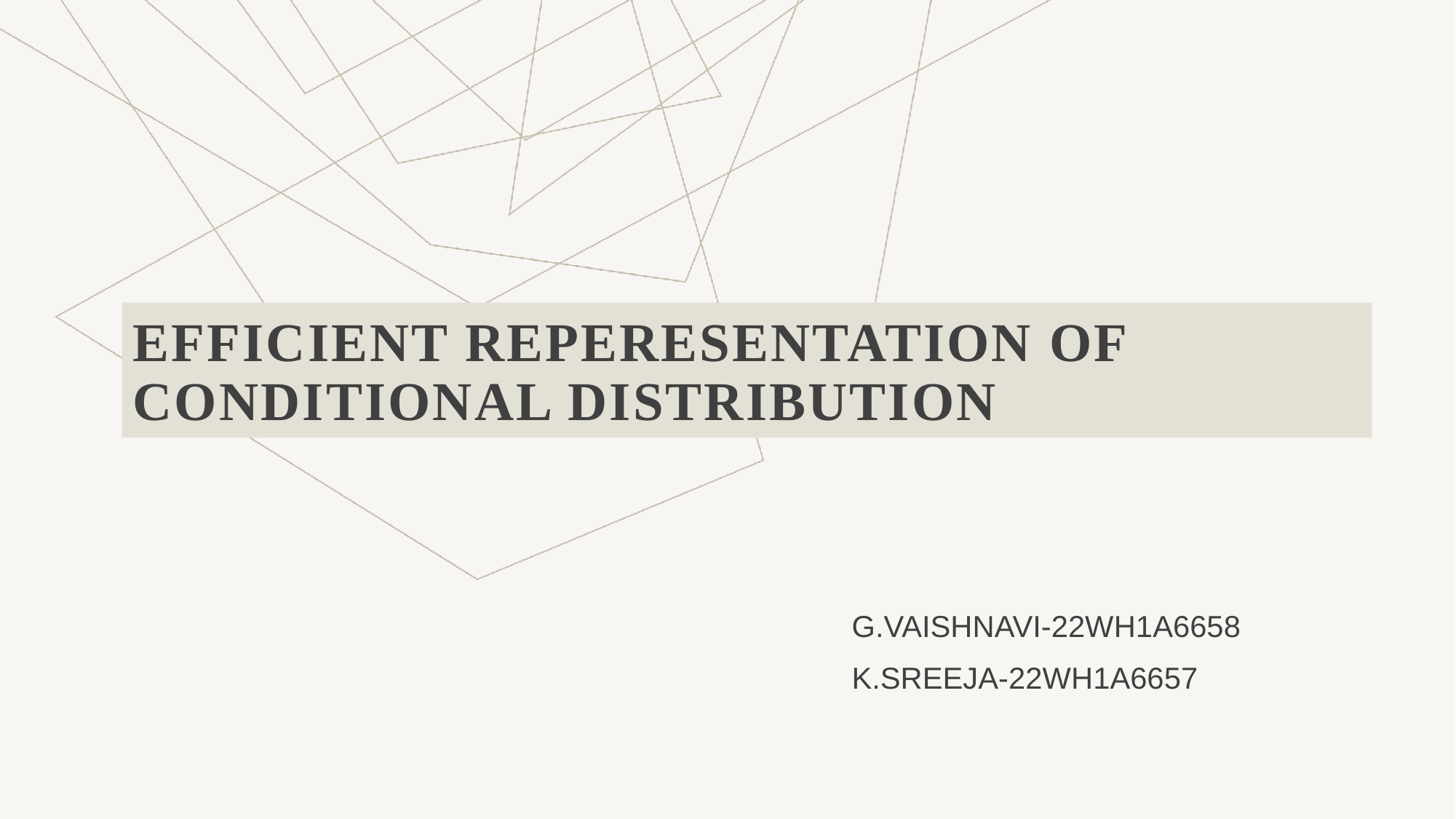

# EFFICIENT REPERESENTATION OF CONDITIONAL DISTRIBUTION
G.VAISHNAVI-22WH1A6658
K.SREEJA-22WH1A6657